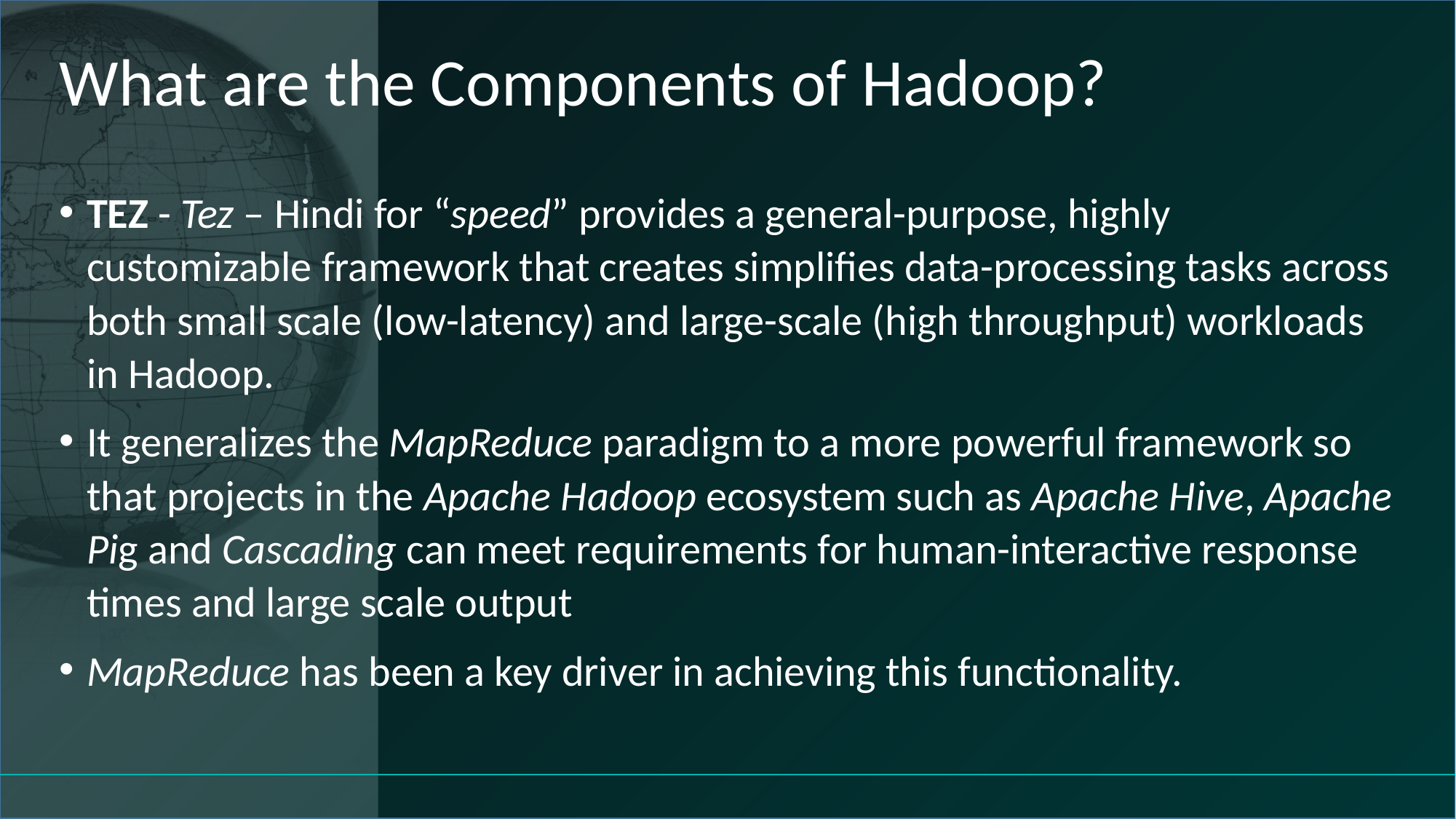

# What are the Components of Hadoop?
TEZ - Tez – Hindi for “speed” provides a general-purpose, highly customizable framework that creates simplifies data-processing tasks across both small scale (low-latency) and large-scale (high throughput) workloads in Hadoop.
It generalizes the MapReduce paradigm to a more powerful framework so that projects in the Apache Hadoop ecosystem such as Apache Hive, Apache Pig and Cascading can meet requirements for human-interactive response times and large scale output
MapReduce has been a key driver in achieving this functionality.